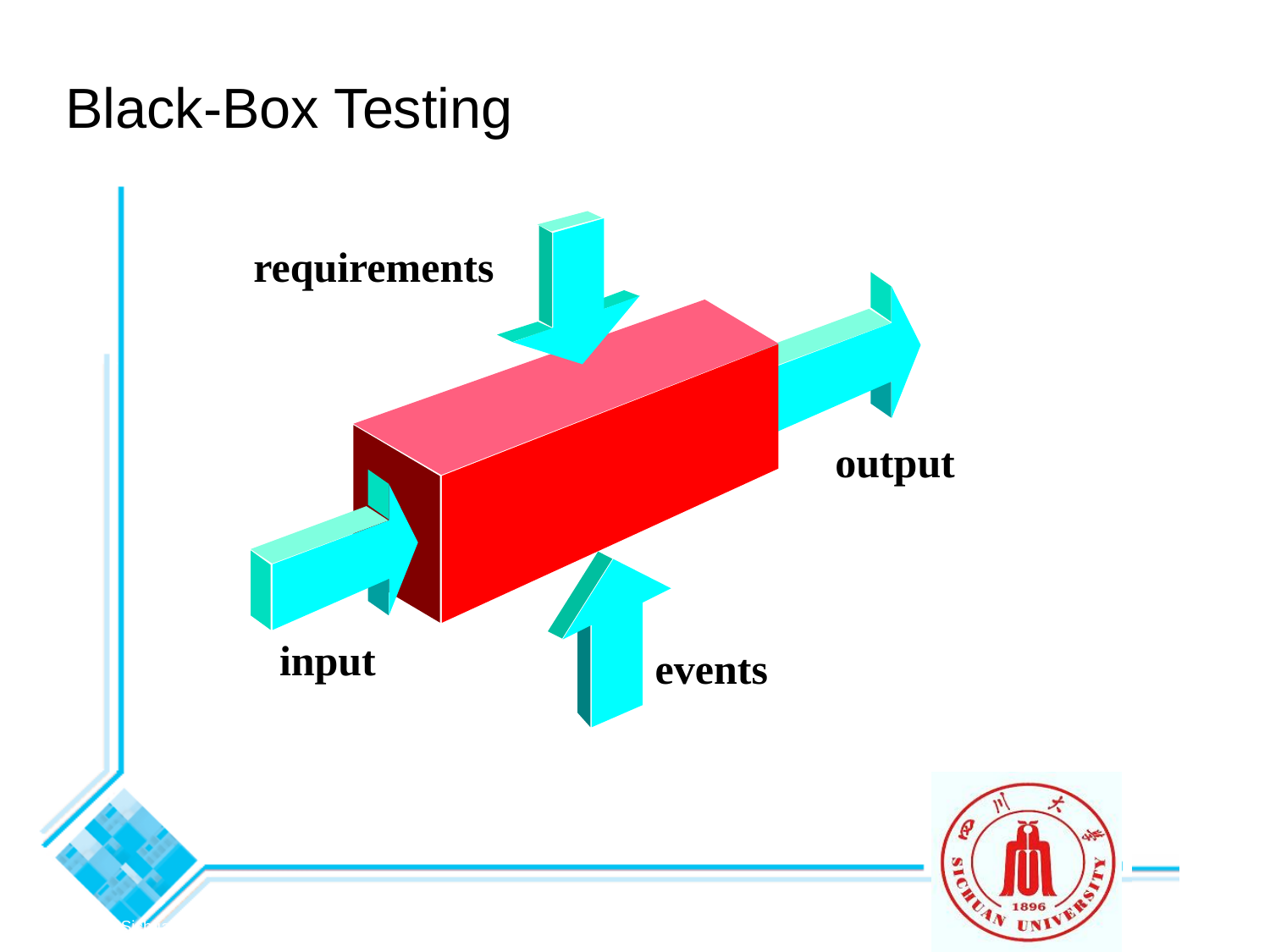

Black-Box Testing

requirements

output

input
events
© 2010 Sichuan University All rights reserved.  |  Confidential
53